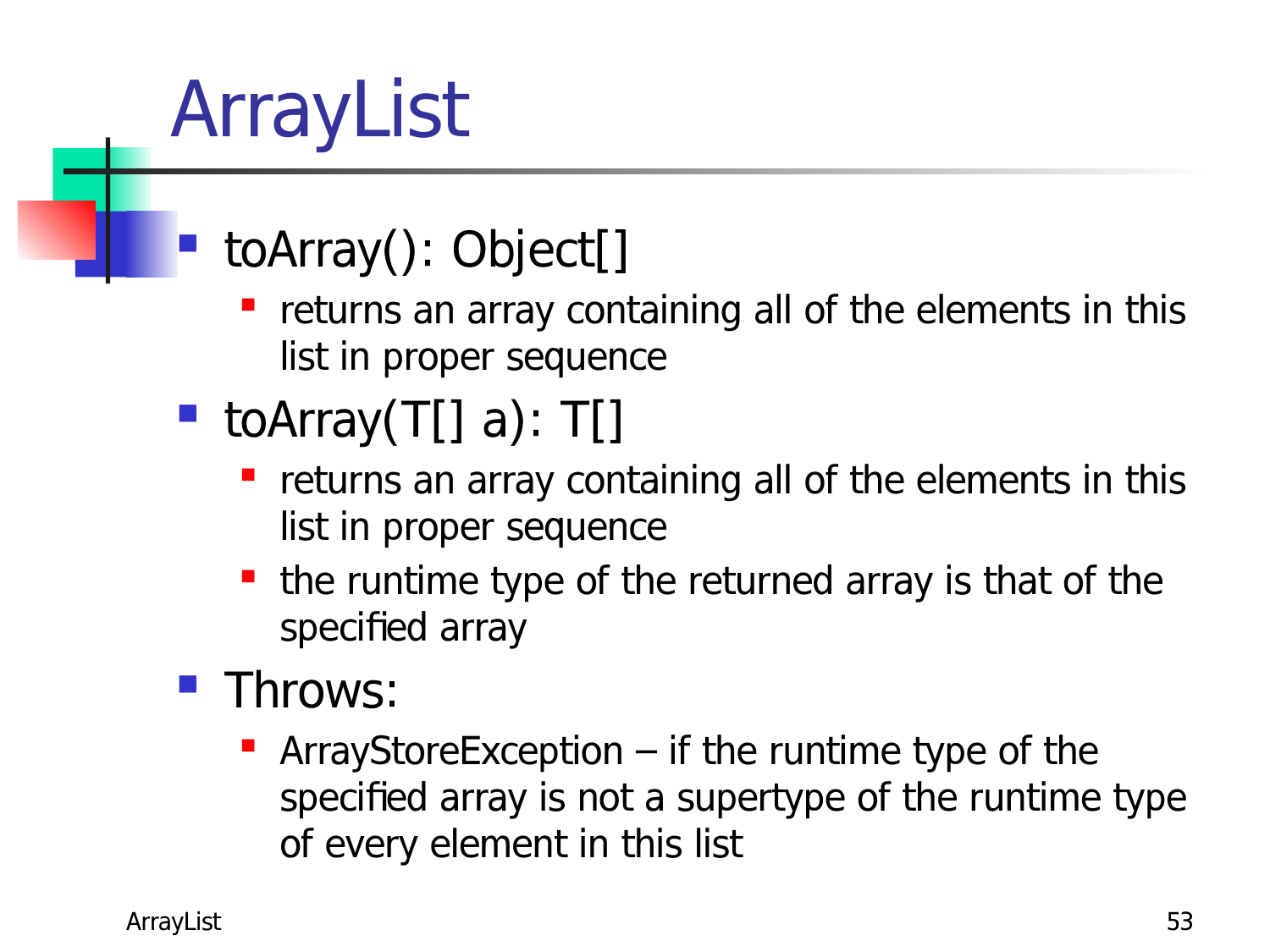

# ArrayList
toArray(): Object[]
returns an array containing all of the elements in this list in proper sequence
toArray(T[] a): T[]
returns an array containing all of the elements in this list in proper sequence
the runtime type of the returned array is that of the specified array
Throws:
ArrayStoreException – if the runtime type of the specified array is not a supertype of the runtime type of every element in this list

 ArrayList
53